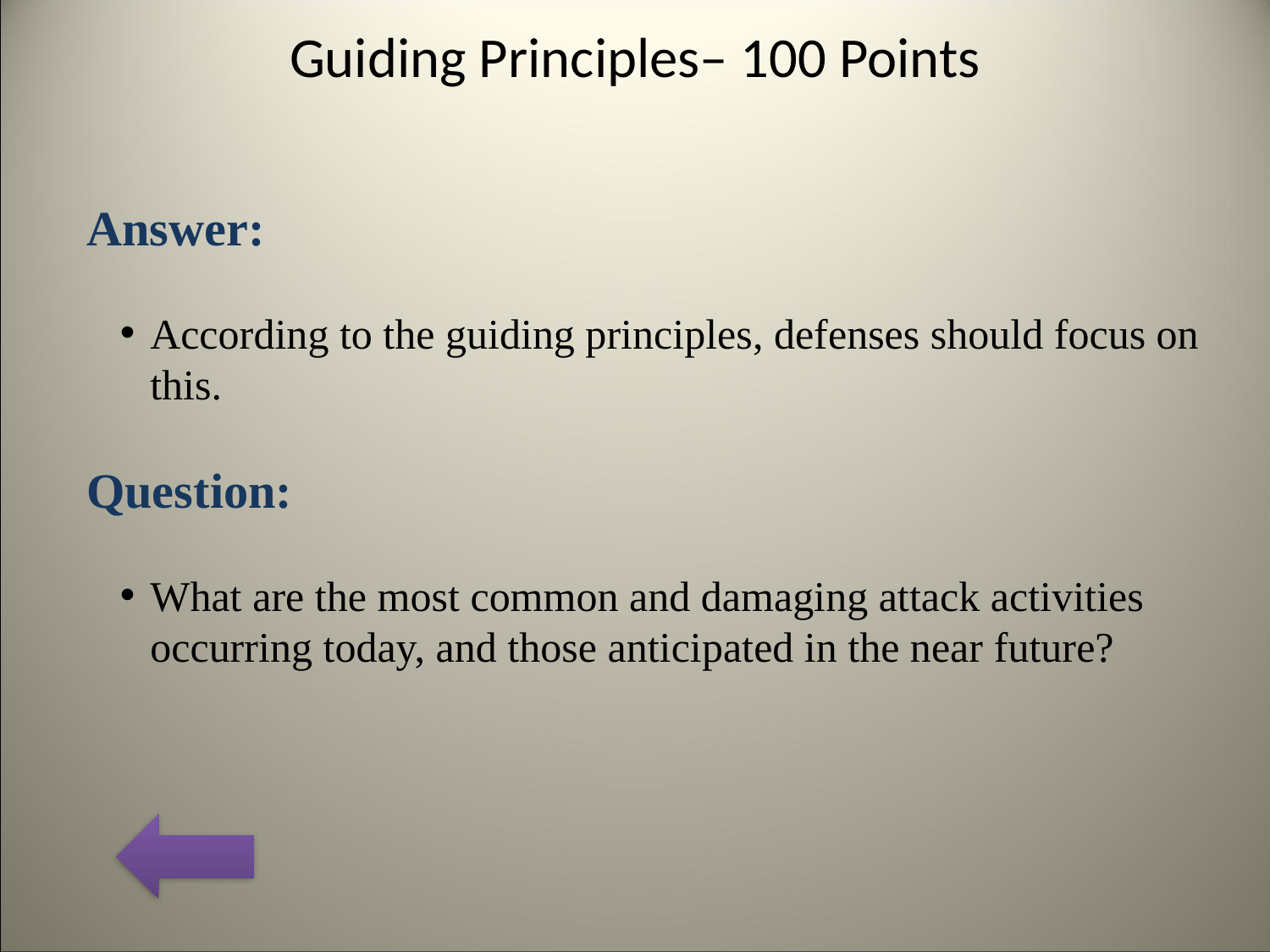

# Guiding Principles– 100 Points
Answer:

According to the guiding principles, defenses should focus on this.

Question:

What are the most common and damaging attack activities occurring today, and those anticipated in the near future?